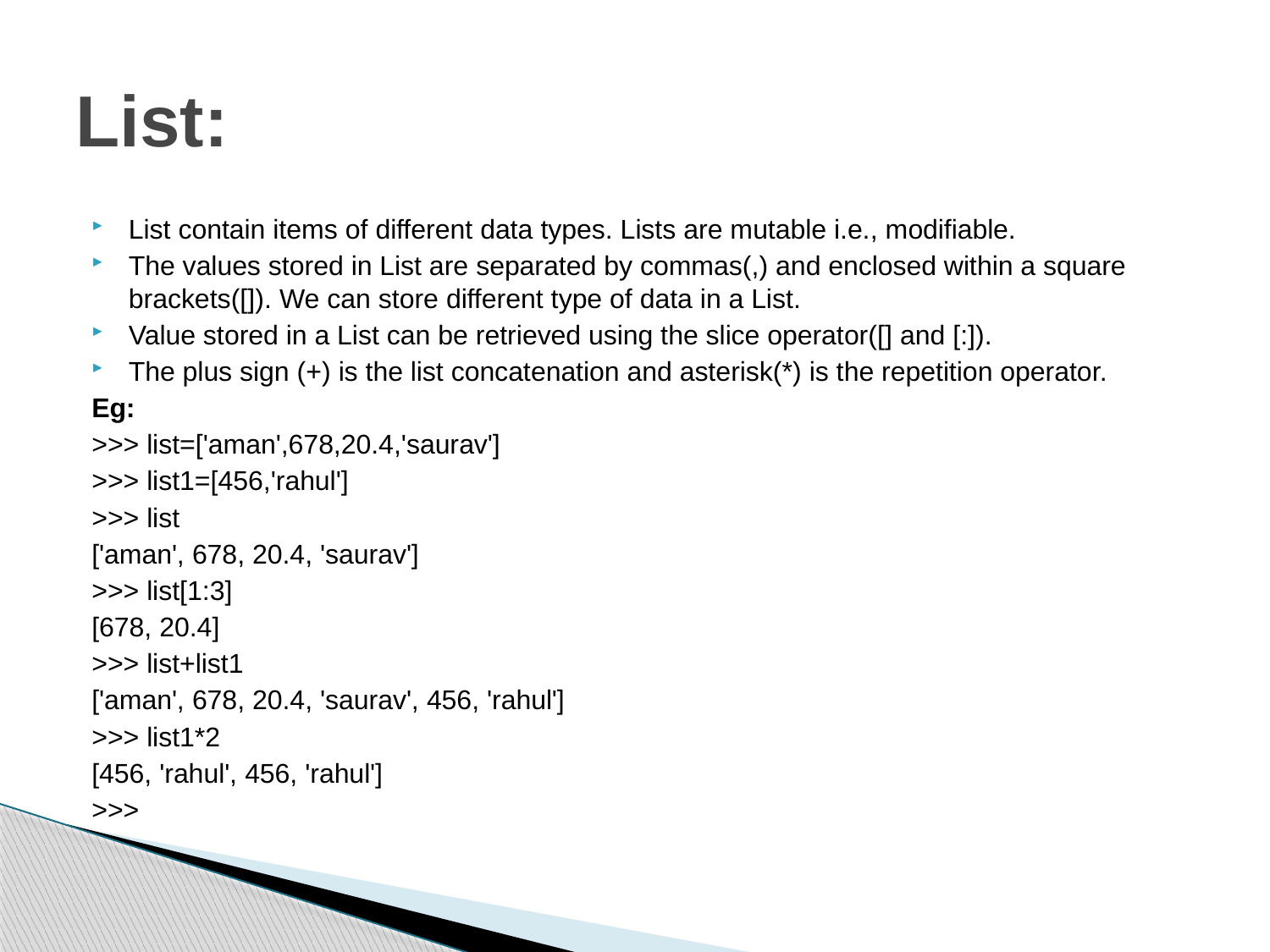

# List:
List contain items of different data types. Lists are mutable i.e., modifiable.
The values stored in List are separated by commas(,) and enclosed within a square brackets([]). We can store different type of data in a List.
Value stored in a List can be retrieved using the slice operator([] and [:]).
The plus sign (+) is the list concatenation and asterisk(*) is the repetition operator.
Eg:
>>> list=['aman',678,20.4,'saurav']
>>> list1=[456,'rahul']
>>> list
['aman', 678, 20.4, 'saurav']
>>> list[1:3]
[678, 20.4]
>>> list+list1
['aman', 678, 20.4, 'saurav', 456, 'rahul']
>>> list1*2
[456, 'rahul', 456, 'rahul']
>>>